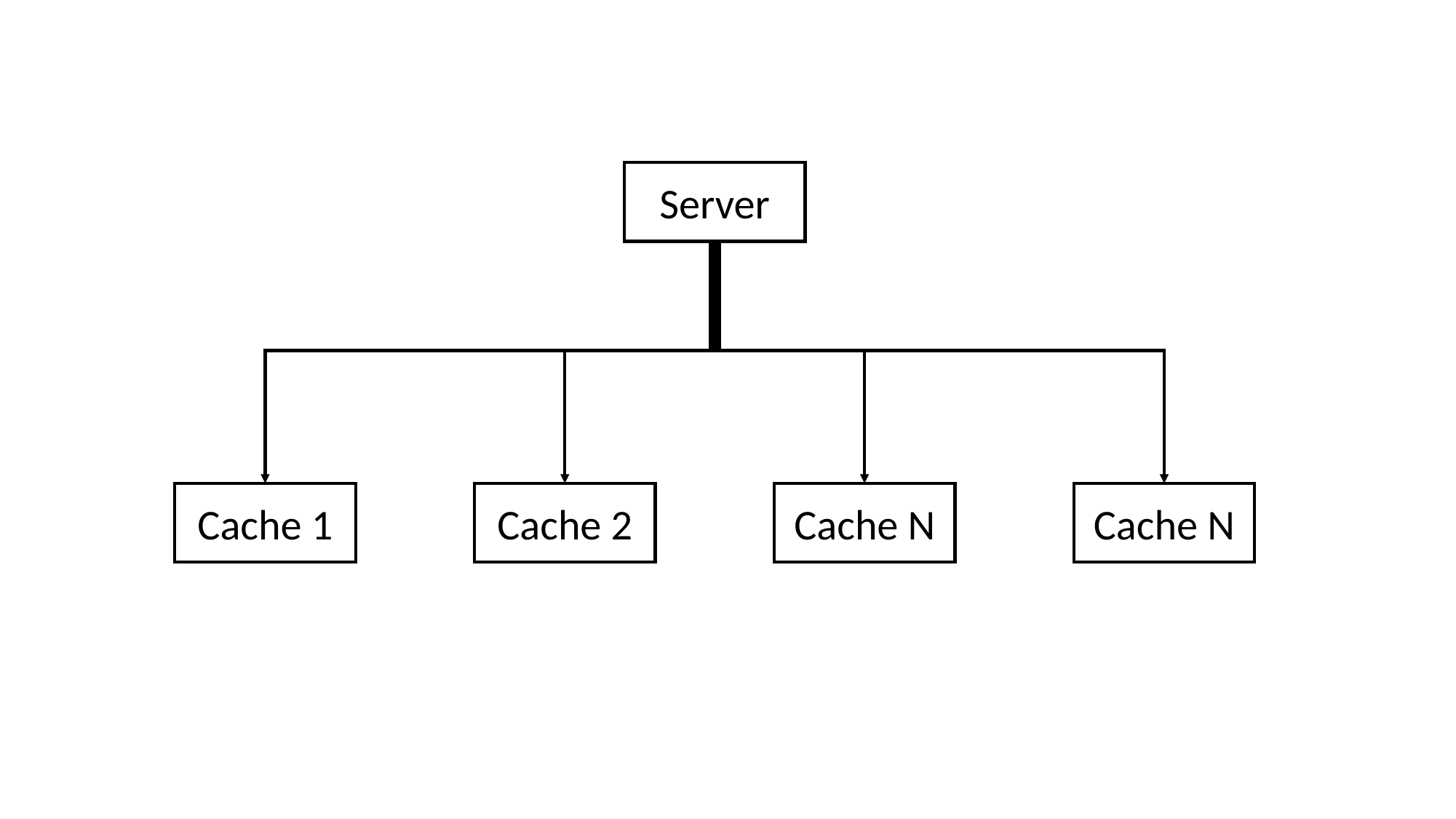

Server
Cache 1
Cache 2
Cache N
Cache N